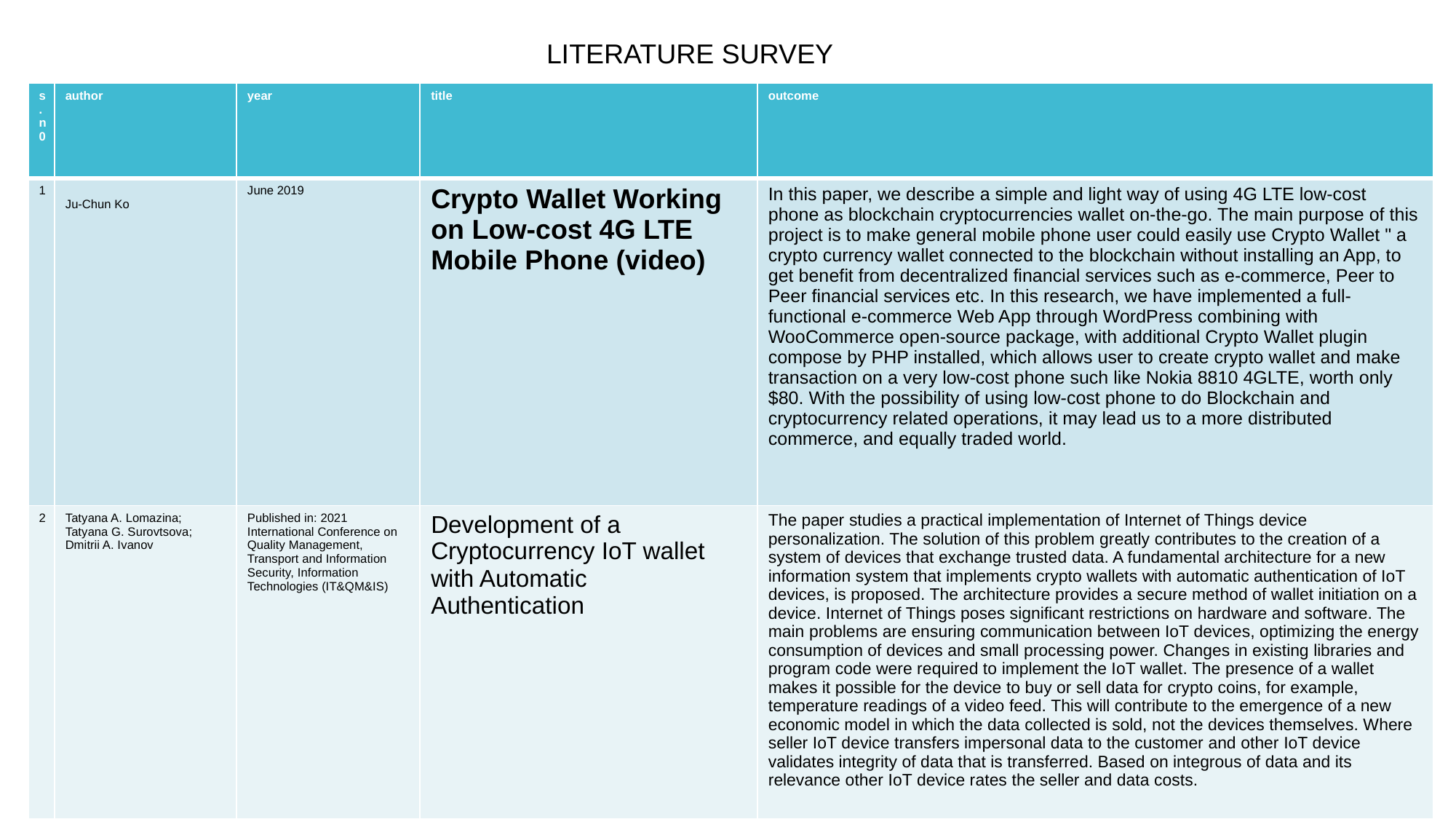

LITERATURE SURVEY
| s.n0 | author | year | title | outcome |
| --- | --- | --- | --- | --- |
| 1 | Ju-Chun Ko | June 2019 | Crypto Wallet Working on Low-cost 4G LTE Mobile Phone (video) | In this paper, we describe a simple and light way of using 4G LTE low-cost phone as blockchain cryptocurrencies wallet on-the-go. The main purpose of this project is to make general mobile phone user could easily use Crypto Wallet " a crypto currency wallet connected to the blockchain without installing an App, to get benefit from decentralized financial services such as e-commerce, Peer to Peer financial services etc. In this research, we have implemented a full-functional e-commerce Web App through WordPress combining with WooCommerce open-source package, with additional Crypto Wallet plugin compose by PHP installed, which allows user to create crypto wallet and make transaction on a very low-cost phone such like Nokia 8810 4GLTE, worth only $80. With the possibility of using low-cost phone to do Blockchain and cryptocurrency related operations, it may lead us to a more distributed commerce, and equally traded world. |
| 2 | Tatyana A. Lomazina; Tatyana G. Surovtsova; Dmitrii A. Ivanov | Published in: 2021 International Conference on Quality Management, Transport and Information Security, Information Technologies (IT&QM&IS) | Development of a Cryptocurrency IoT wallet with Automatic Authentication | The paper studies a practical implementation of Internet of Things device personalization. The solution of this problem greatly contributes to the creation of a system of devices that exchange trusted data. A fundamental architecture for a new information system that implements crypto wallets with automatic authentication of IoT devices, is proposed. The architecture provides a secure method of wallet initiation on a device. Internet of Things poses significant restrictions on hardware and software. The main problems are ensuring communication between IoT devices, optimizing the energy consumption of devices and small processing power. Changes in existing libraries and program code were required to implement the IoT wallet. The presence of a wallet makes it possible for the device to buy or sell data for crypto coins, for example, temperature readings of a video feed. This will contribute to the emergence of a new economic model in which the data collected is sold, not the devices themselves. Where seller IoT device transfers impersonal data to the customer and other IoT device validates integrity of data that is transferred. Based on integrous of data and its relevance other IoT device rates the seller and data costs. |